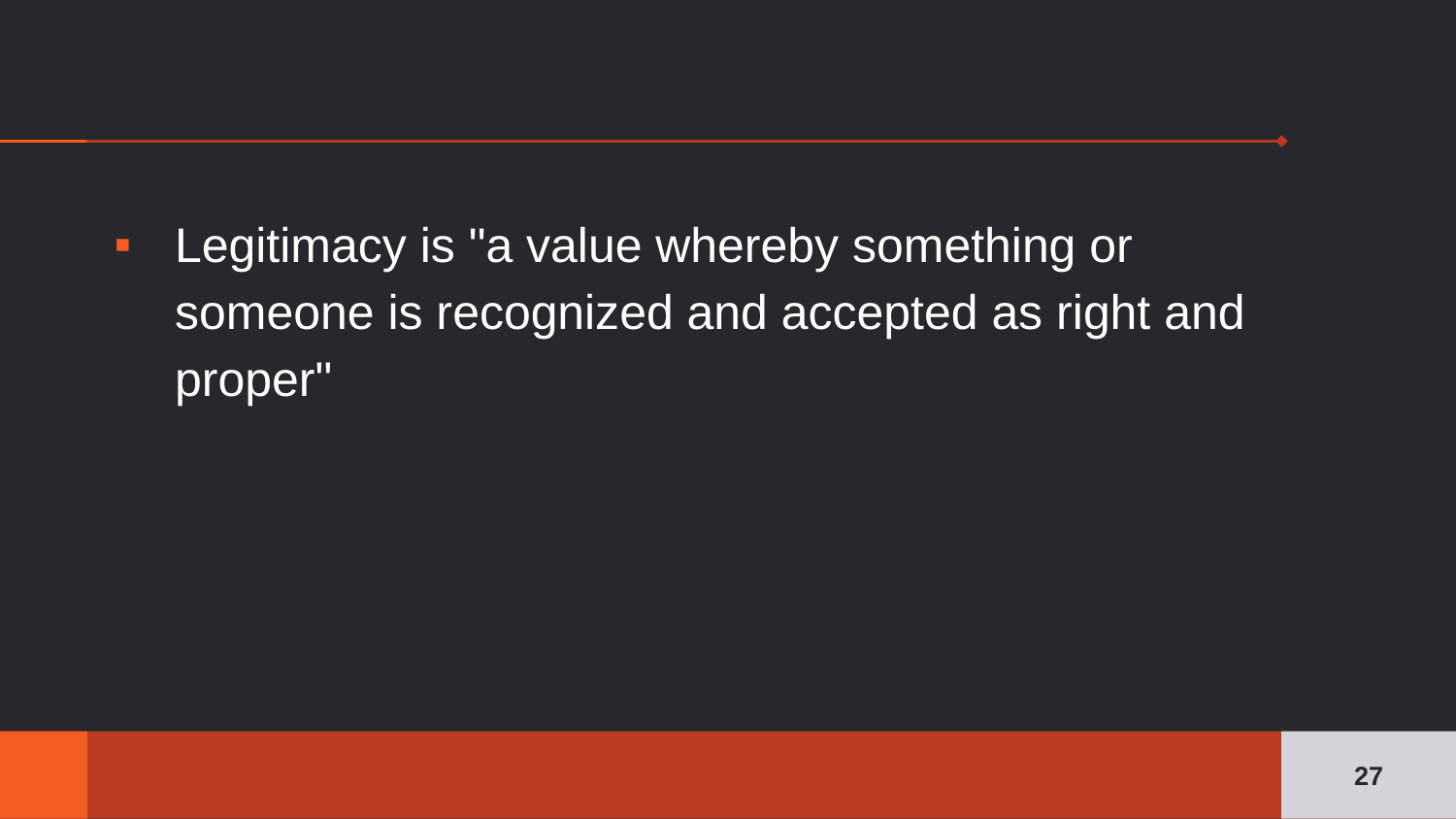

#
Legitimacy is "a value whereby something or someone is recognized and accepted as right and proper"
27